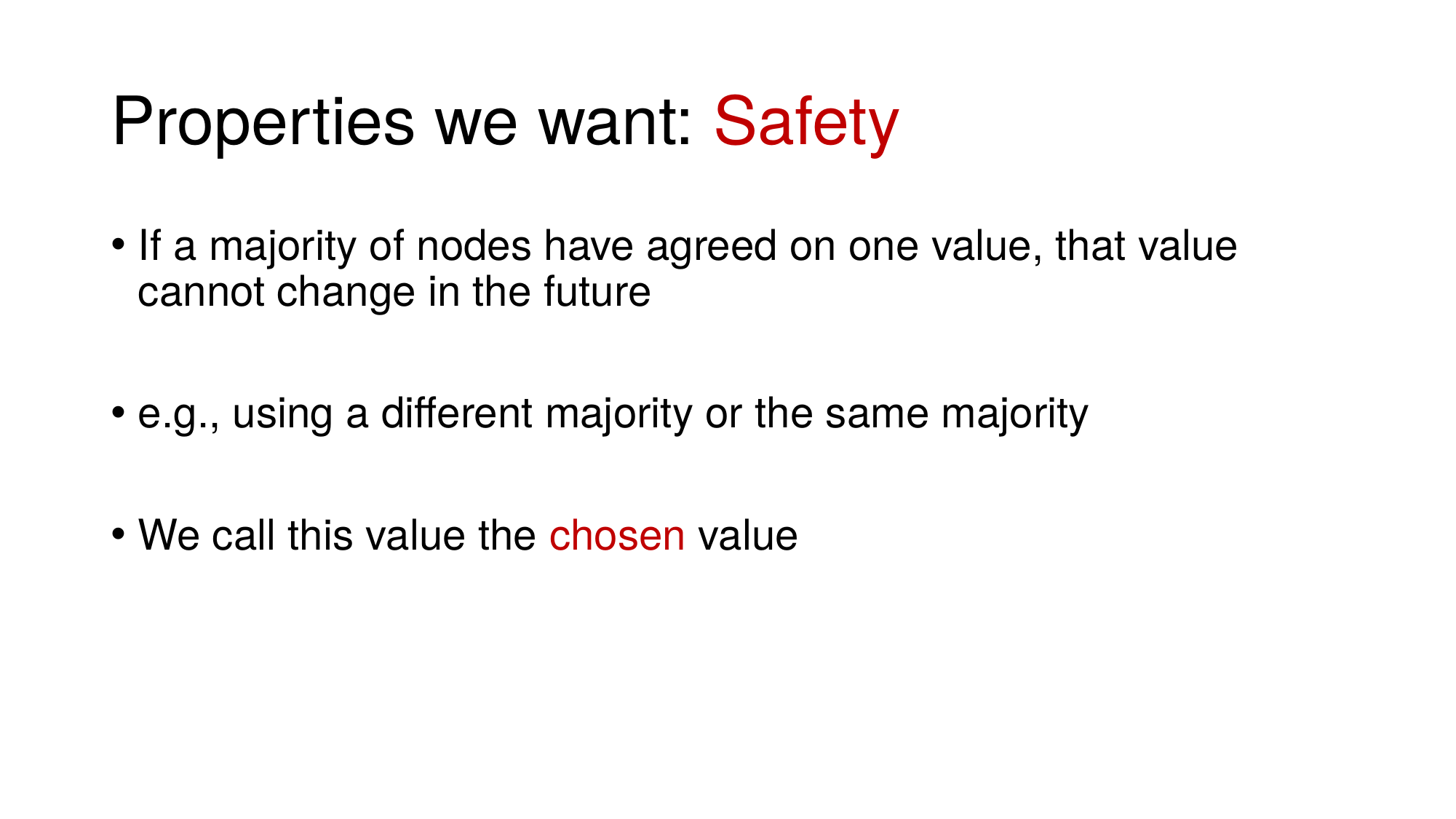

# Properties we want: Safety
If a majority of nodes have agreed on one value, that value cannot change in the future

e.g., using a different majority or the same majority

We call this value the chosen value